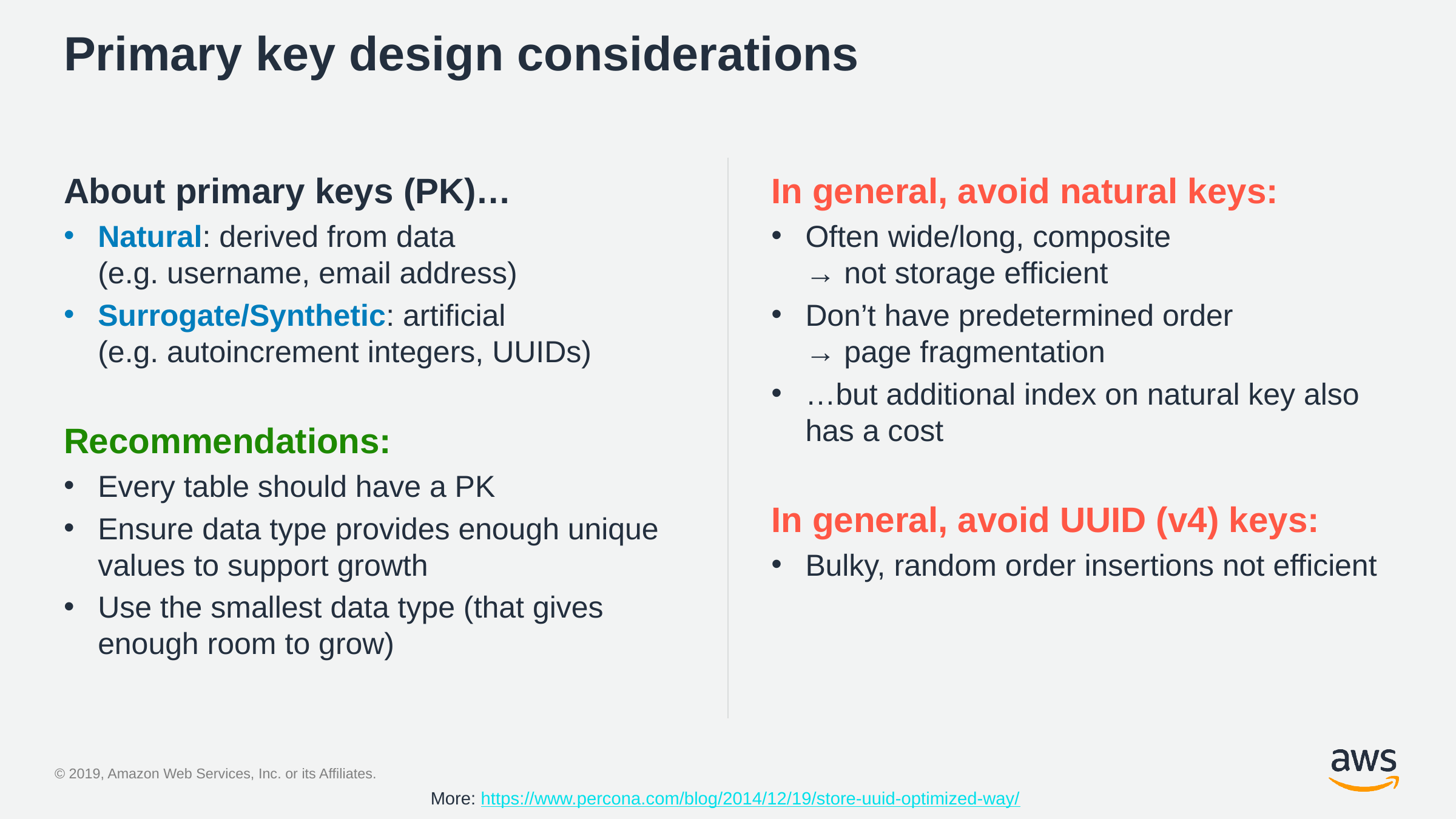

# Primary key design considerations
About primary keys (PK)…
Natural: derived from data
(e.g. username, email address)
Surrogate/Synthetic: artificial
(e.g. autoincrement integers, UUIDs)

Recommendations:
Every table should have a PK
Ensure data type provides enough unique values to support growth
Use the smallest data type (that gives enough room to grow)

In general, avoid natural keys:
Often wide/long, composite
→ not storage efficient
Don’t have predetermined order
→ page fragmentation
…but additional index on natural key also has a cost

In general, avoid UUID (v4) keys:
Bulky, random order insertions not efficient

More: https://www.percona.com/blog/2014/12/19/store-uuid-optimized-way/